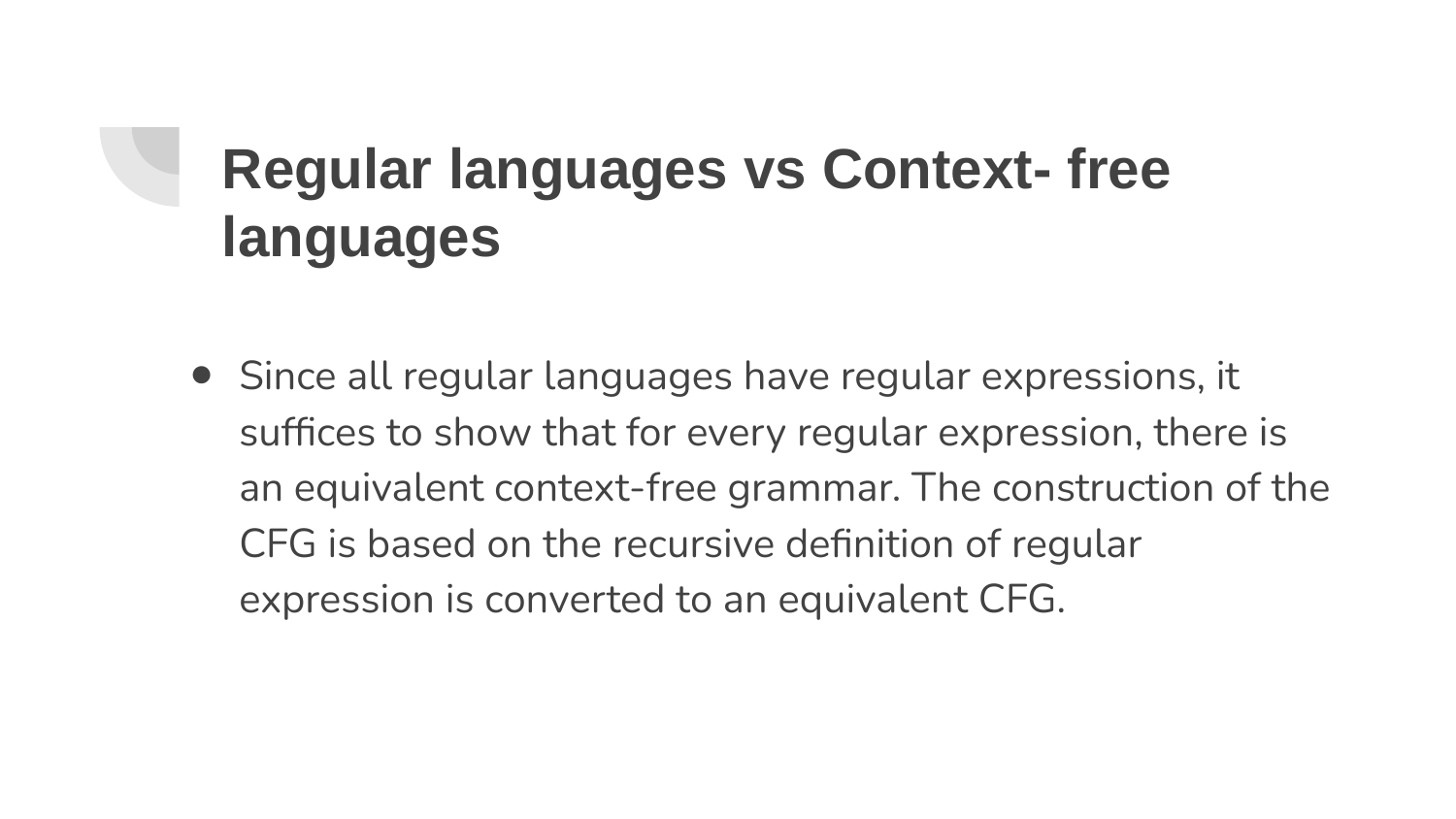

# Regular languages vs Context- free languages
Since all regular languages have regular expressions, it suffices to show that for every regular expression, there is an equivalent context-free grammar. The construction of the CFG is based on the recursive definition of regular expression is converted to an equivalent CFG.